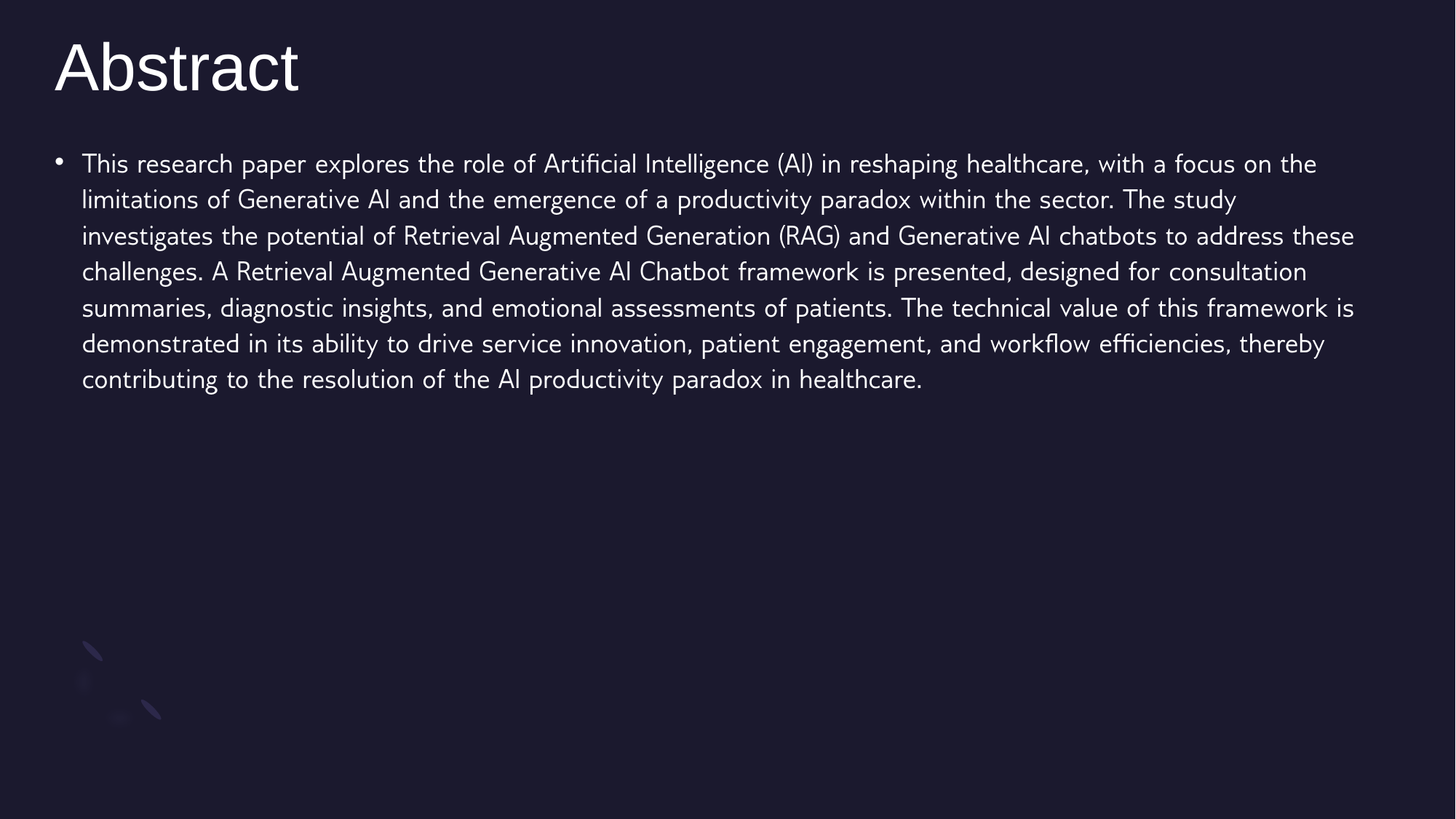

# Abstract
This research paper explores the role of Artificial Intelligence (AI) in reshaping healthcare, with a focus on the limitations of Generative AI and the emergence of a productivity paradox within the sector. The study investigates the potential of Retrieval Augmented Generation (RAG) and Generative AI chatbots to address these challenges. A Retrieval Augmented Generative AI Chatbot framework is presented, designed for consultation summaries, diagnostic insights, and emotional assessments of patients. The technical value of this framework is demonstrated in its ability to drive service innovation, patient engagement, and workflow efficiencies, thereby contributing to the resolution of the AI productivity paradox in healthcare.